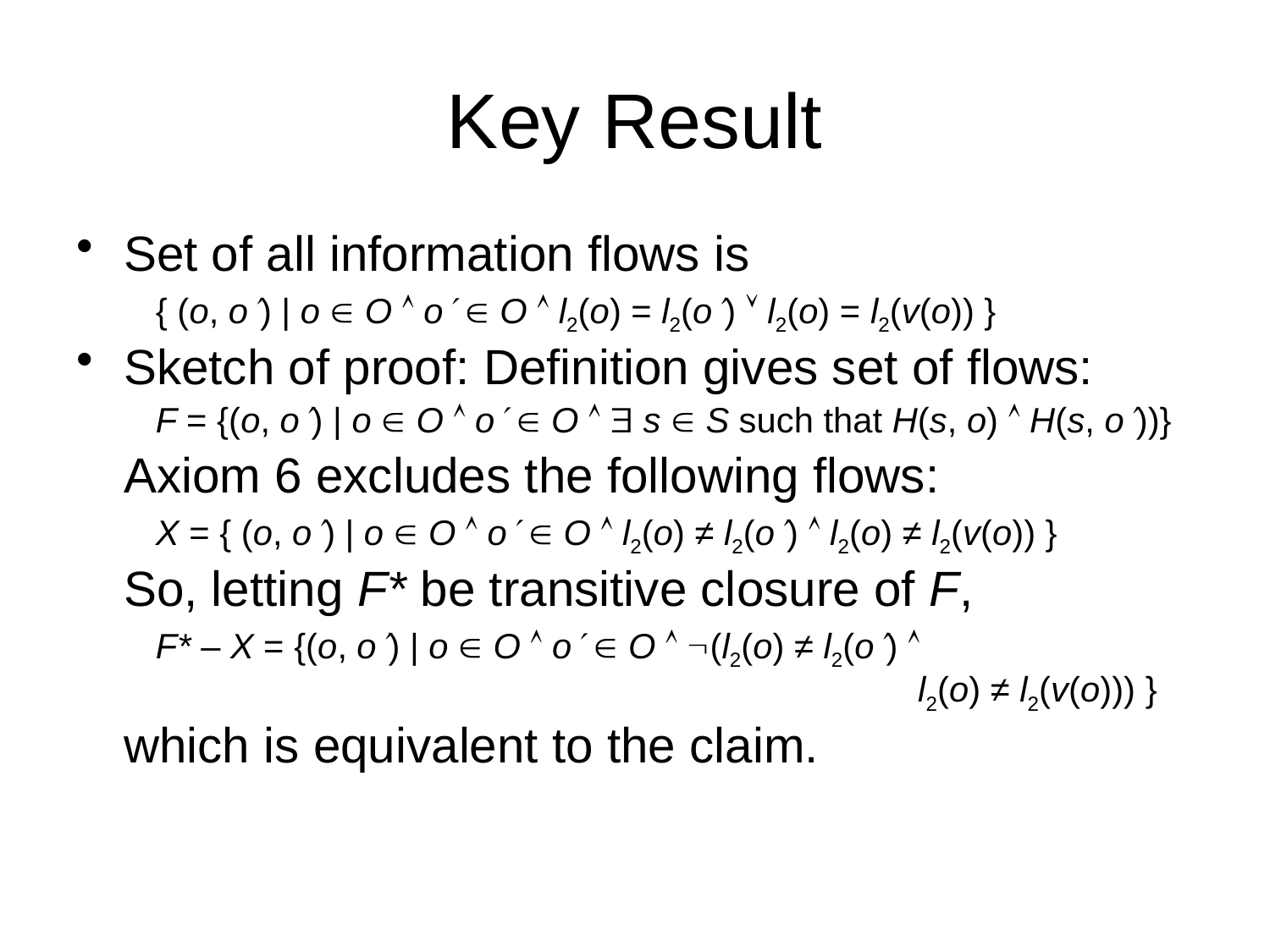

# Key Result
Set of all information flows is
{ (o, o′) | o ∈ O ∧ o′ ∈ O ∧ l2(o) = l2(o′) ∨ l2(o) = l2(v(o)) }
Sketch of proof: Definition gives set of flows:
F = {(o, o′) | o ∈ O ∧ o′ ∈ O ∧ ∃ s ∈ S such that H(s, o) ∧ H(s, o′))}
	Axiom 6 excludes the following flows:
X = { (o, o′) | o ∈ O ∧ o′ ∈ O ∧ l2(o) ≠ l2(o′) ∧ l2(o) ≠ l2(v(o)) }
	So, letting F* be transitive closure of F,
F* – X = {(o, o′) | o ∈ O ∧ o′ ∈ O ∧ ¬(l2(o) ≠ l2(o′) ∧								l2(o) ≠ l2(v(o))) }
	which is equivalent to the claim.